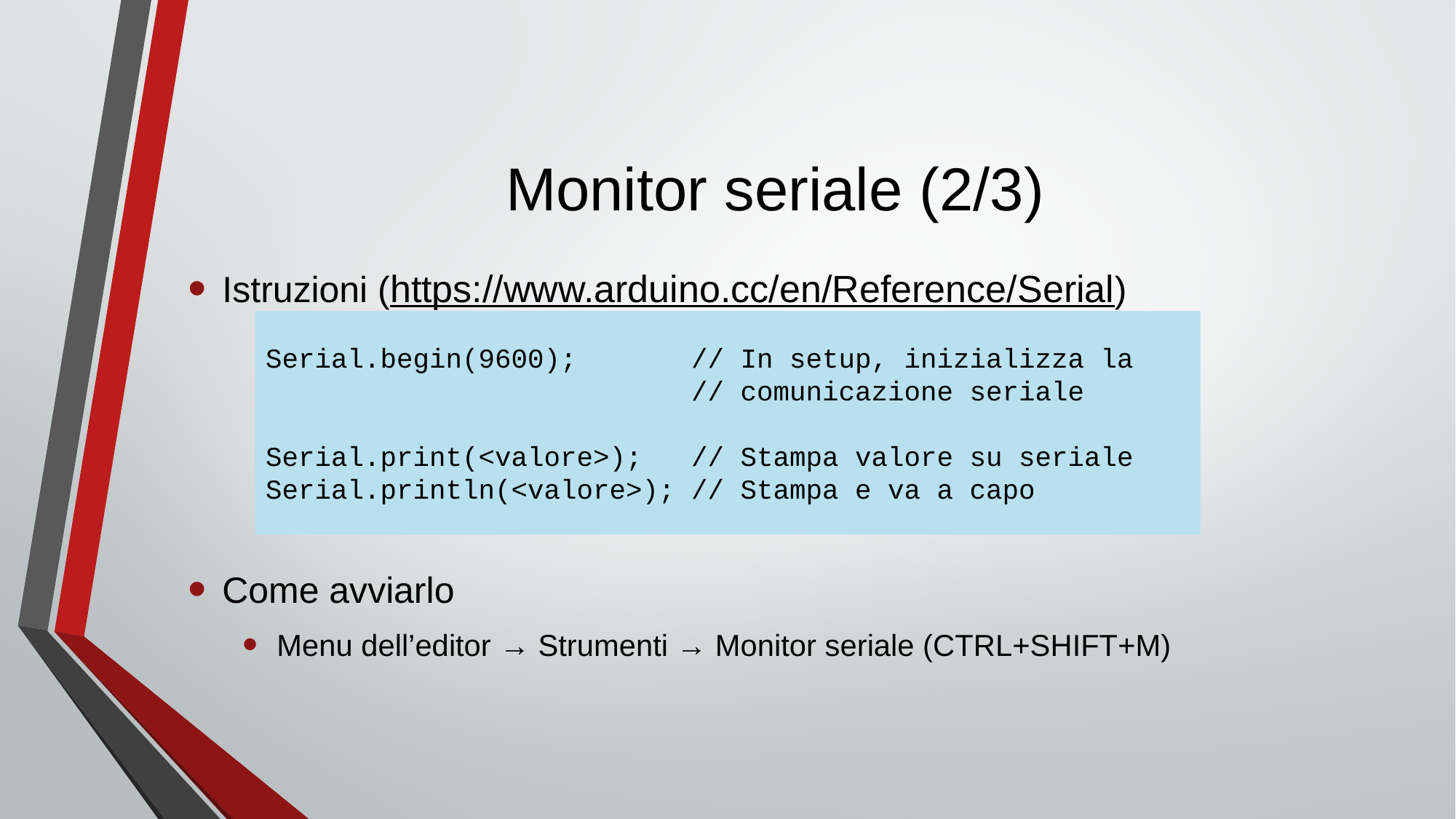

# Monitor seriale (2/3)
Istruzioni (https://www.arduino.cc/en/Reference/Serial)

Come avviarlo
Menu dell’editor → Strumenti → Monitor seriale (CTRL+SHIFT+M)

Serial.begin(9600);       // In setup, inizializza la
                          // comunicazione seriale

Serial.print(<valore>);   // Stampa valore su seriale
Serial.println(<valore>); // Stampa e va a capo